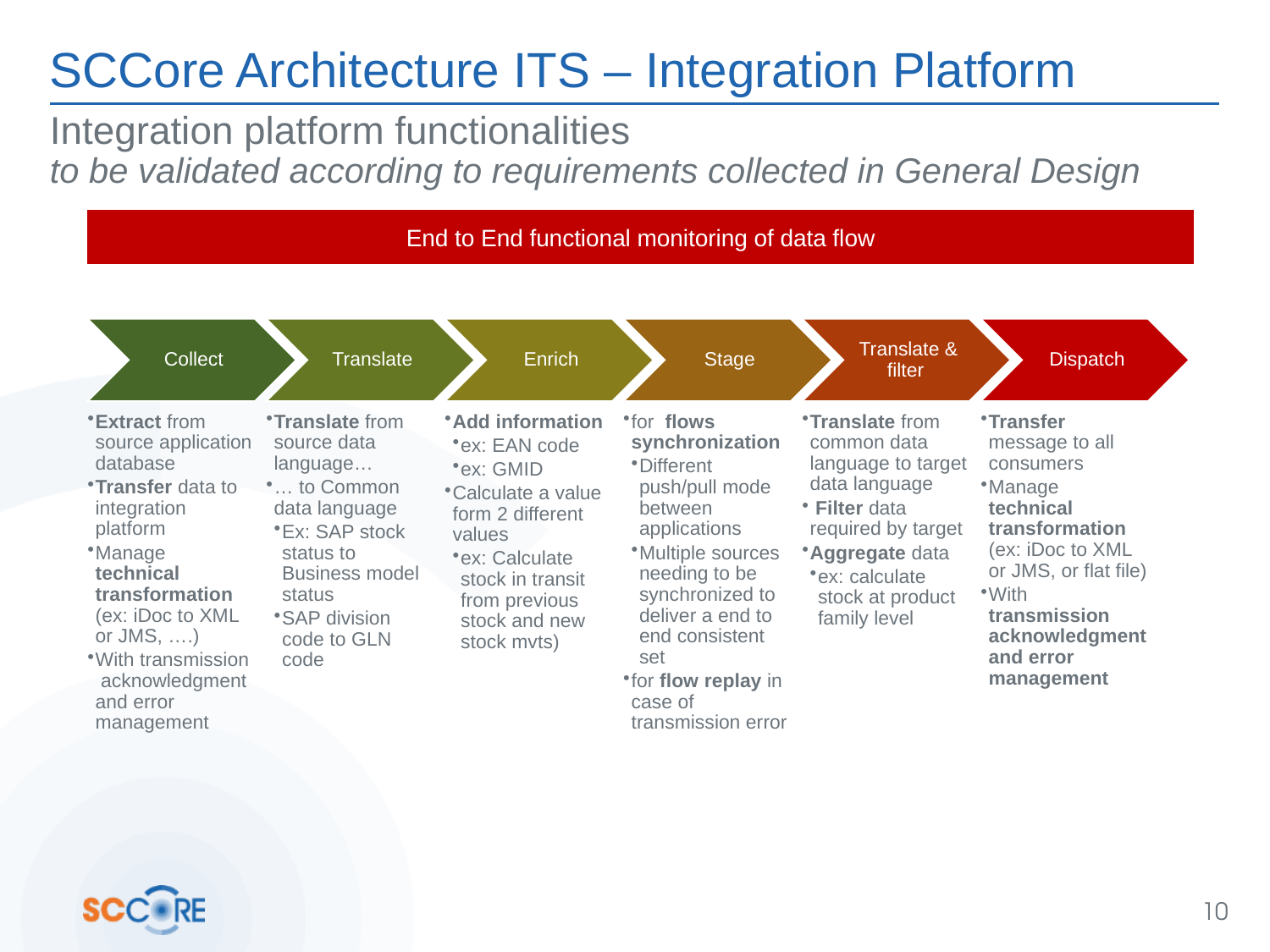

# SCCore Architecture ITS – Integration Platform
Integration platform functionalities
to be validated according to requirements collected in General Design

End to End functional monitoring of data flow
Collect
Extract from source application database
Transfer data to integration platform
Manage technical transformation (ex: iDoc to XML or JMS, ….)
With transmission  acknowledgment and error management
Translate
Translate from source data language…
… to Common data language
Ex: SAP stock status to Business model status
SAP division code to GLN code
Enrich
Add information
ex: EAN code
ex: GMID
Calculate a value form 2 different values
ex: Calculate stock in transit from previous stock and new stock mvts)
Stage
for  flows synchronization
Different push/pull mode between applications
Multiple sources needing to be synchronized to deliver a end to end consistent set
for flow replay in case of transmission error

Translate & filter
Translate from common data language to target data language
 Filter data required by target
Aggregate data
ex: calculate stock at product family level
Dispatch
Transfer message to all consumers
Manage technical transformation (ex: iDoc to XML or JMS, or flat file)
With transmission  acknowledgment and error management